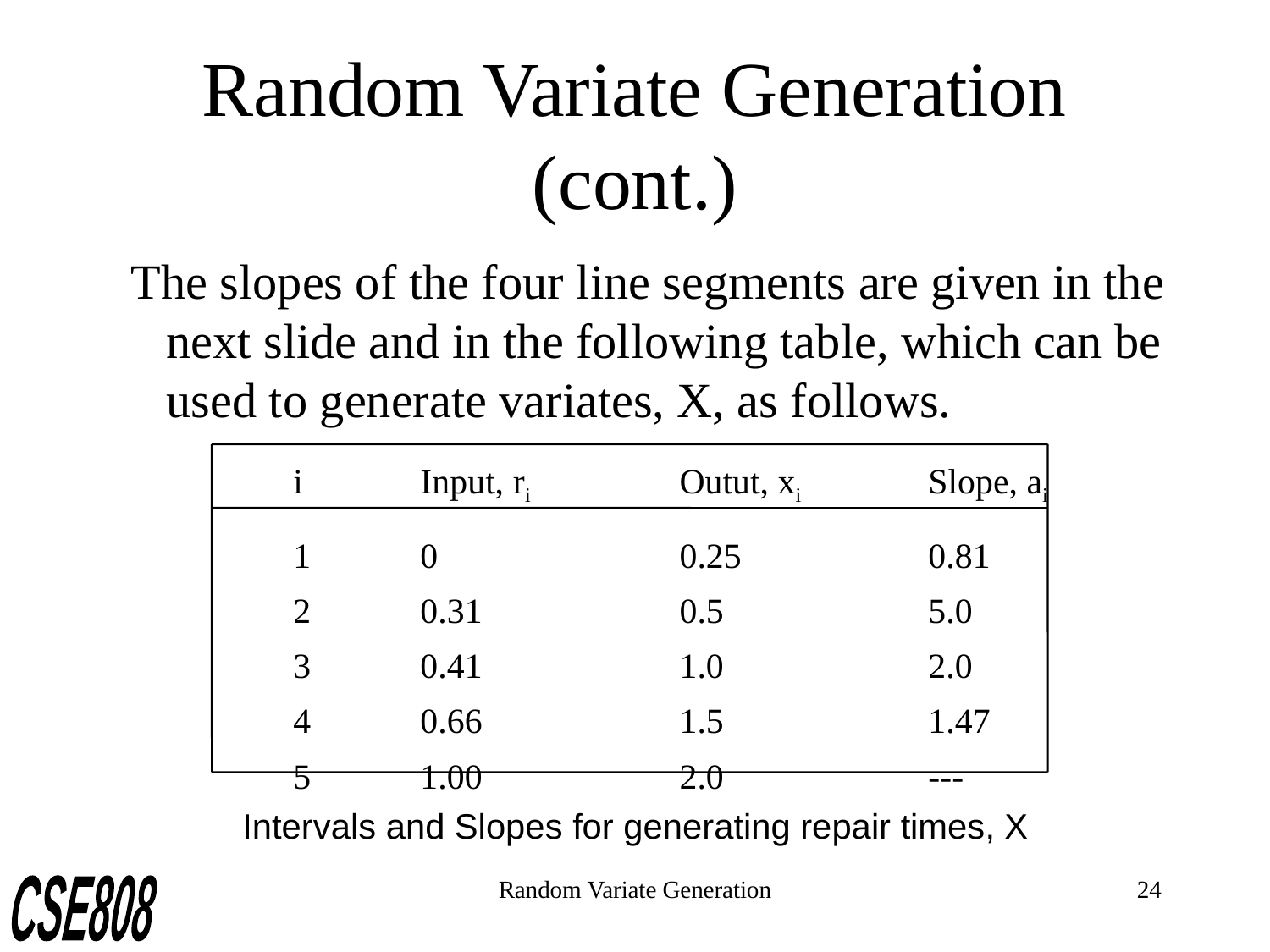

# Random Variate Generation (cont.)
 The slopes of the four line segments are given in the next slide and in the following table, which can be used to generate variates, X, as follows.
		i	Input, ri		 Outut, xi	Slope, ai
		1	0		 0.25		0.81
		2	0.31		 0.5		5.0
		3	0.41		 1.0		2.0
		4	0.66		 1.5		1.47
		5	1.00		 2.0		---

Intervals and Slopes for generating repair times, X
Random Variate Generation
24